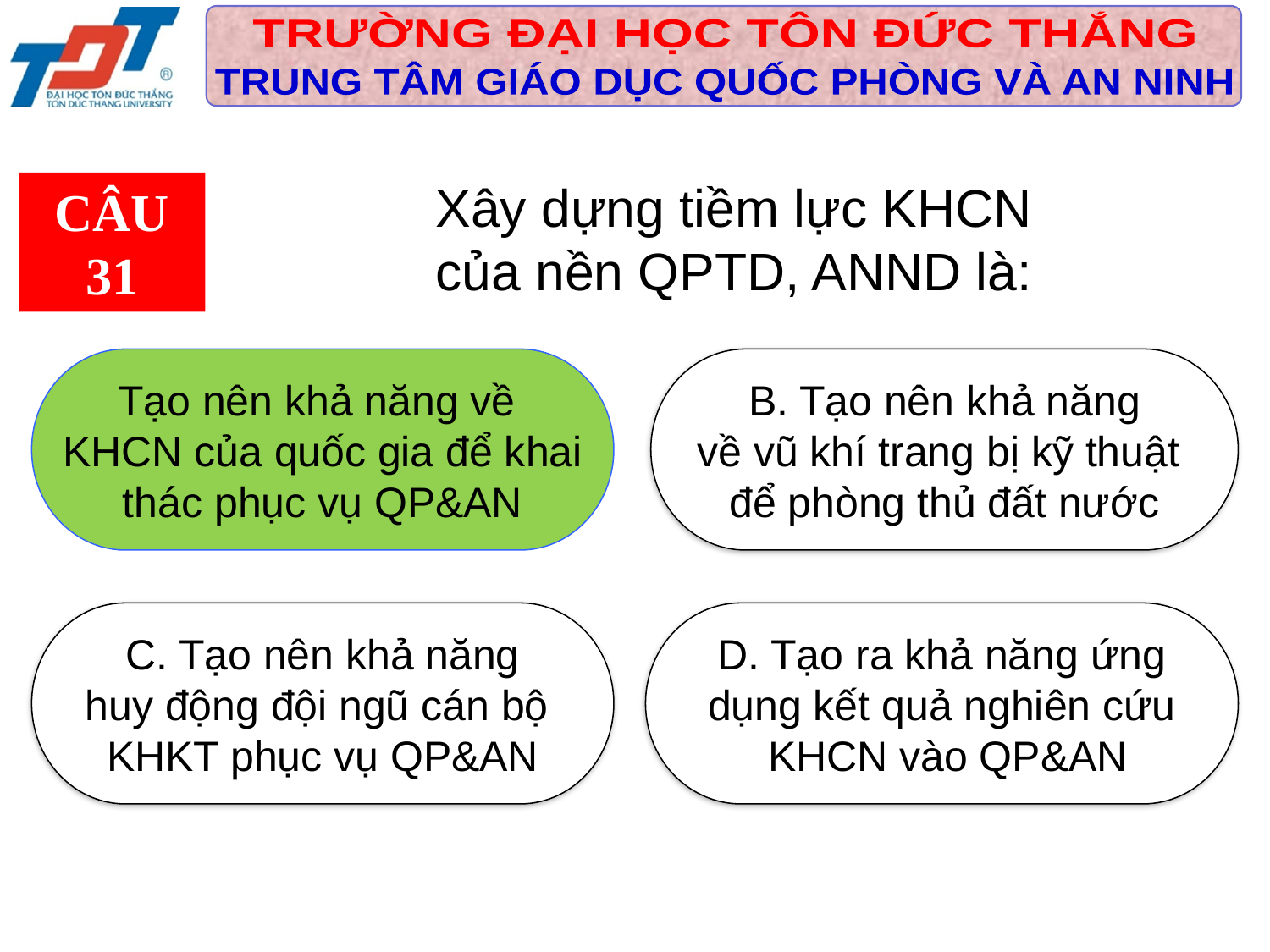

Xây dựng tiềm lực KHCN
của nền QPTD, ANND là:
CÂU 31
Tạo nên khả năng về
KHCN của quốc gia để khai
thác phục vụ QP&AN
 B. Tạo nên khả năng
về vũ khí trang bị kỹ thuật
để phòng thủ đất nước
 C. Tạo nên khả năng
huy động đội ngũ cán bộ
KHKT phục vụ QP&AN
 D. Tạo ra khả năng ứng
dụng kết quả nghiên cứu
 KHCN vào QP&AN